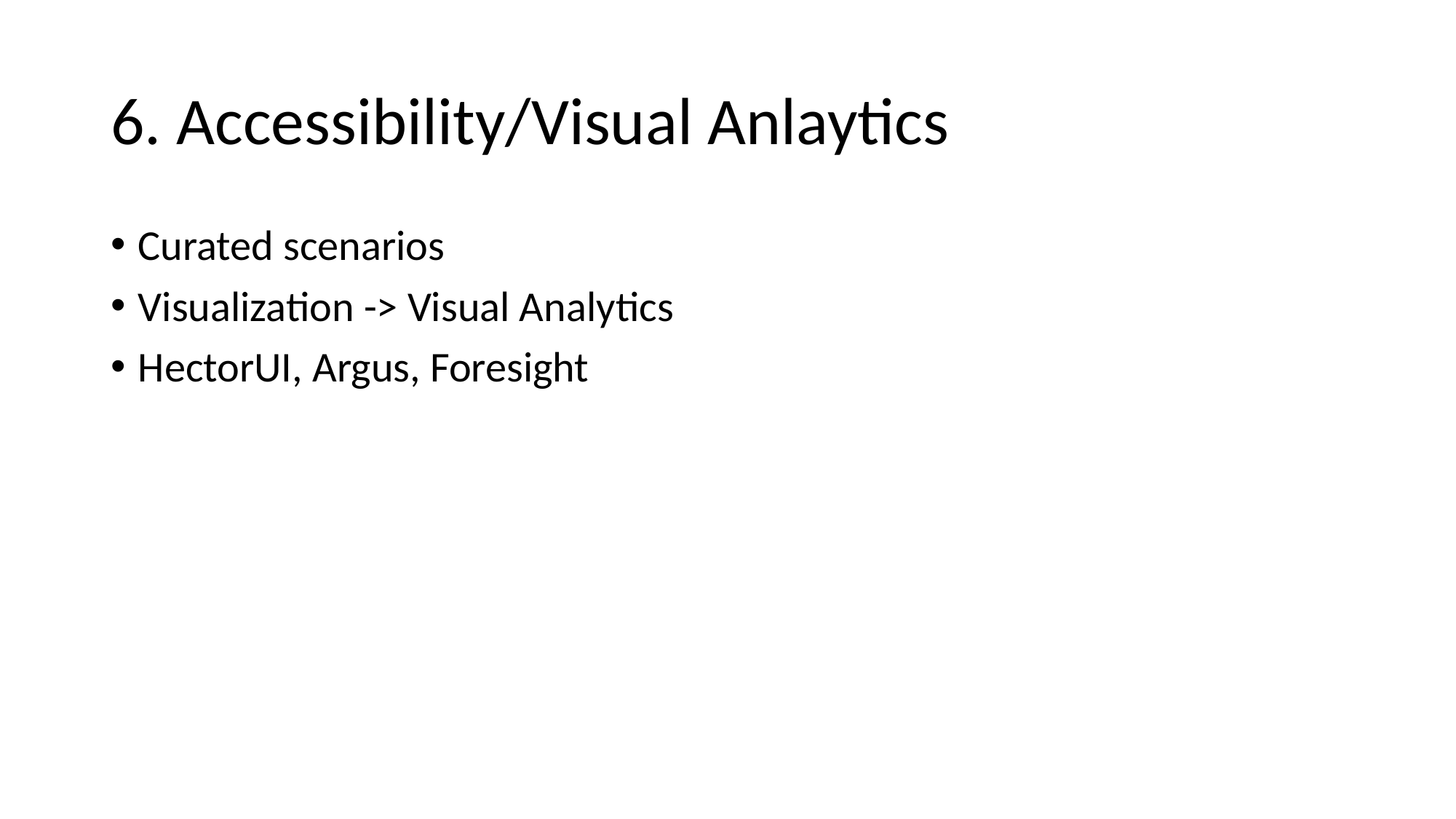

# 6. Accessibility/Visual Anlaytics
Curated scenarios
Visualization -> Visual Analytics
HectorUI, Argus, Foresight